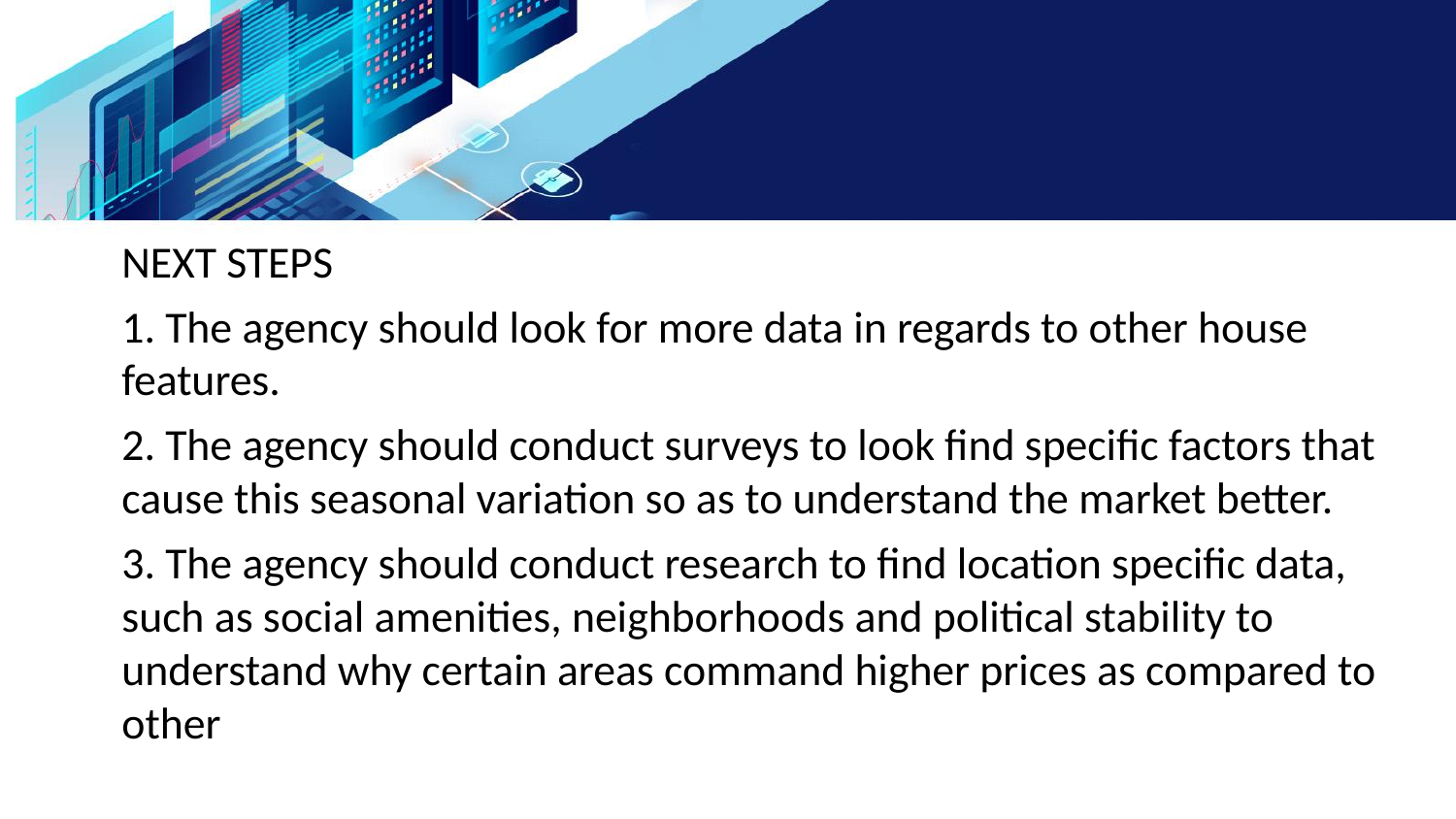

NEXT STEPS
1. The agency should look for more data in regards to other house features.
2. The agency should conduct surveys to look find specific factors that cause this seasonal variation so as to understand the market better.
3. The agency should conduct research to find location specific data, such as social amenities, neighborhoods and political stability to understand why certain areas command higher prices as compared to other